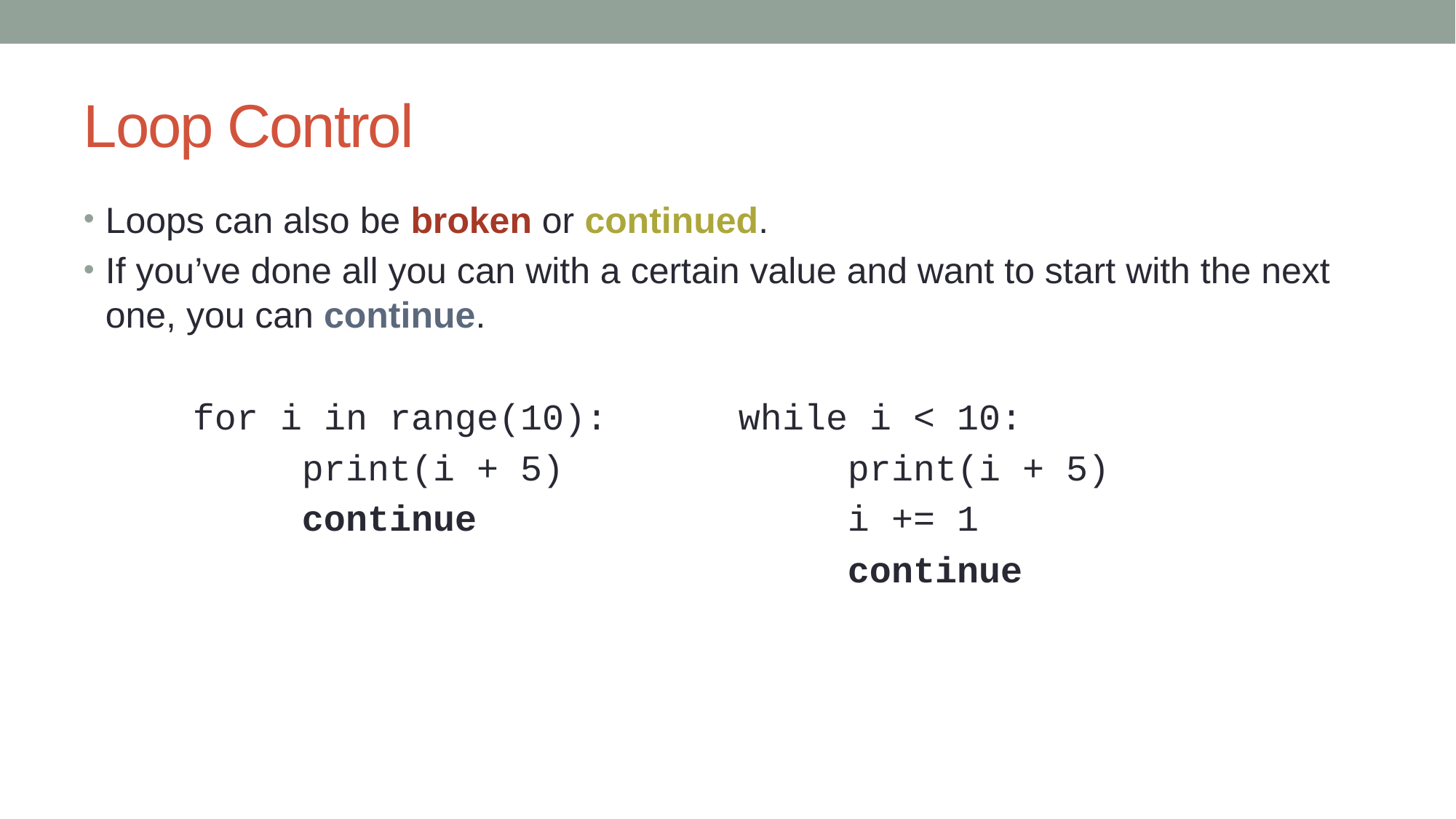

# Loop Control
Loops can also be broken or continued.
If you’ve done all you can with a certain value and want to start with the next one, you can continue.

	for i in range(10):		while i < 10:
		print(i + 5)			print(i + 5)
		continue				i += 1
							continue